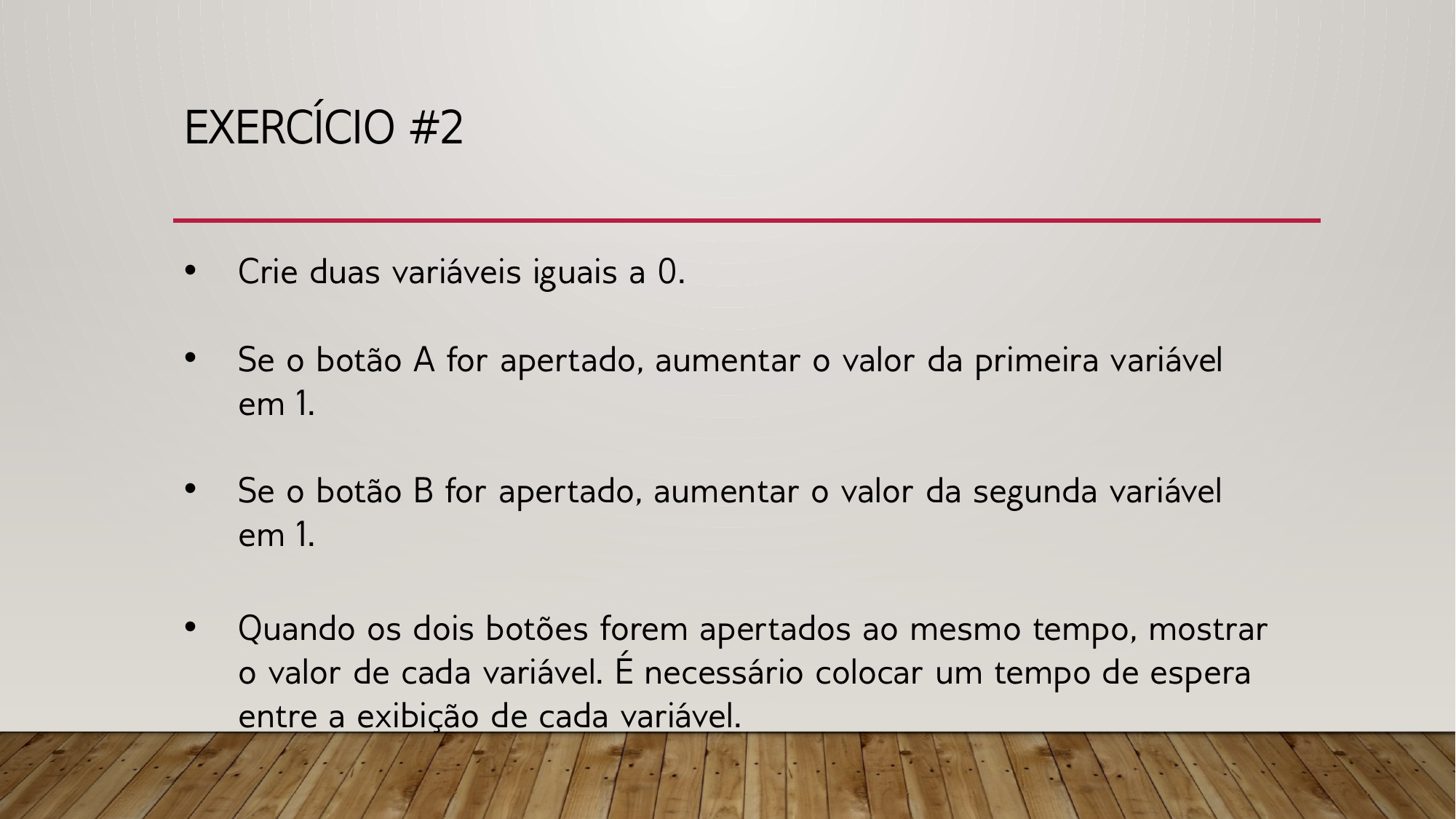

# Exercício #2
Crie duas variáveis iguais a 0.

Se o botão A for apertado, aumentar o valor da primeira variável em 1.

Se o botão B for apertado, aumentar o valor da segunda variável em 1.

Quando os dois botões forem apertados ao mesmo tempo, mostrar o valor de cada variável. É necessário colocar um tempo de espera entre a exibição de cada variável.